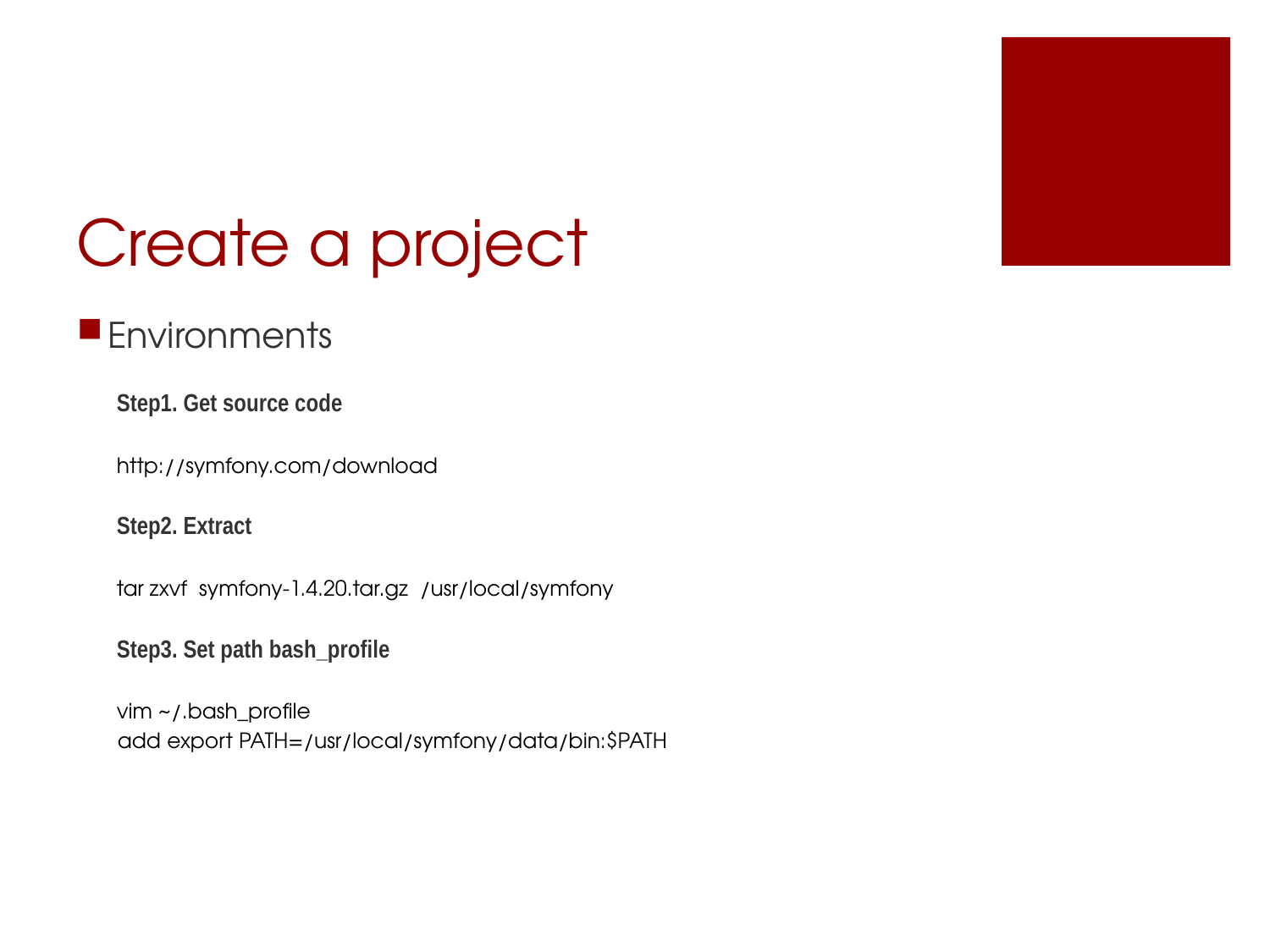

# Create a project
Environments
      Step1. Get source code
      http://symfony.com/download
      Step2. Extract
      tar zxvf  symfony-1.4.20.tar.gz  /usr/local/symfony
      Step3. Set path bash_profile
      vim ~/.bash_profile
       add export PATH=/usr/local/symfony/data/bin:$PATH